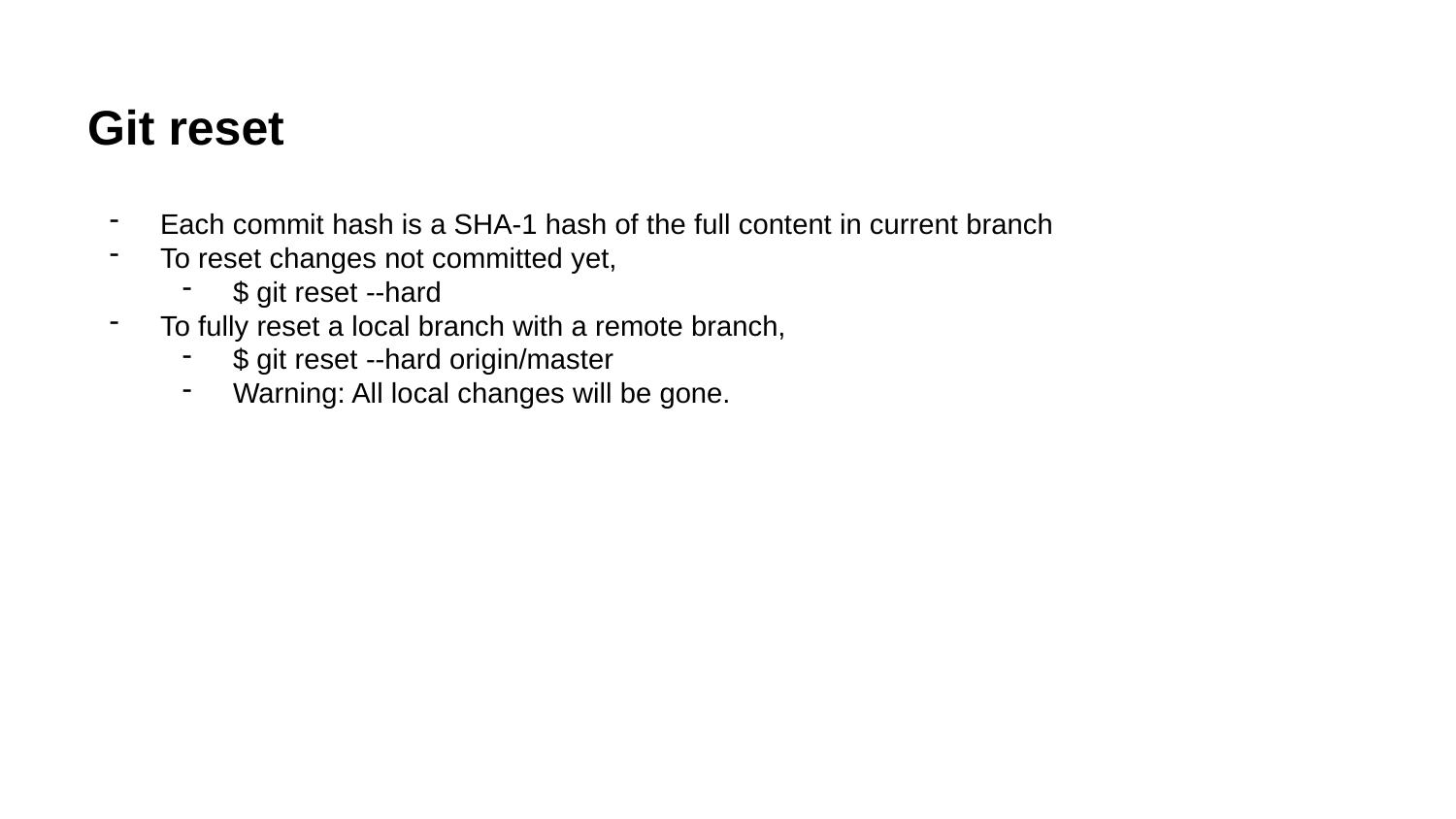

# Git reset
Each commit hash is a SHA-1 hash of the full content in current branch
To reset changes not committed yet,
$ git reset --hard
To fully reset a local branch with a remote branch,
$ git reset --hard origin/master
Warning: All local changes will be gone.